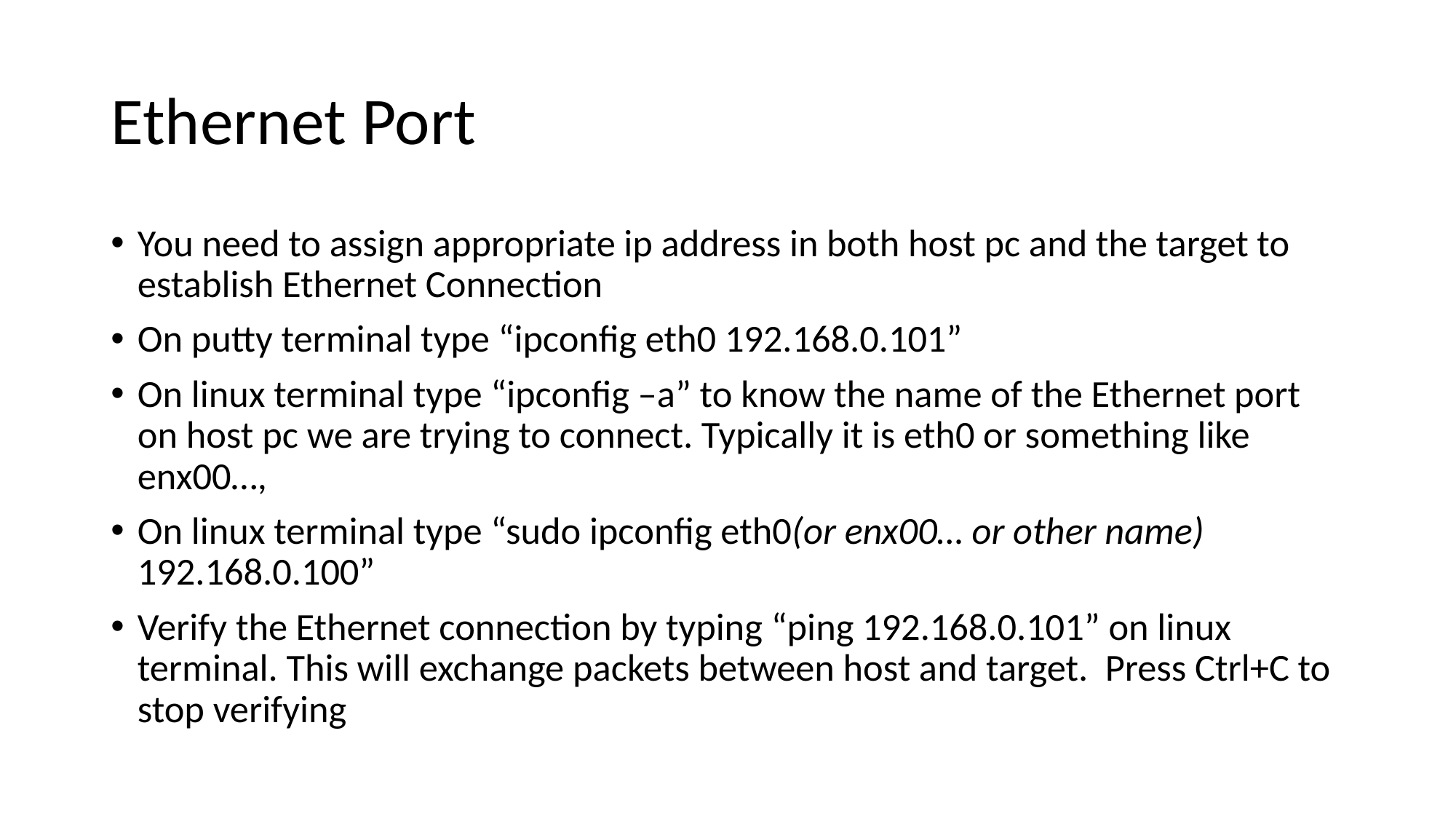

# Ethernet Port
You need to assign appropriate ip address in both host pc and the target to establish Ethernet Connection
On putty terminal type “ipconfig eth0 192.168.0.101”
On linux terminal type “ipconfig –a” to know the name of the Ethernet port on host pc we are trying to connect. Typically it is eth0 or something like enx00…,
On linux terminal type “sudo ipconfig eth0(or enx00… or other name) 192.168.0.100”
Verify the Ethernet connection by typing “ping 192.168.0.101” on linux terminal. This will exchange packets between host and target.  Press Ctrl+C to stop verifying